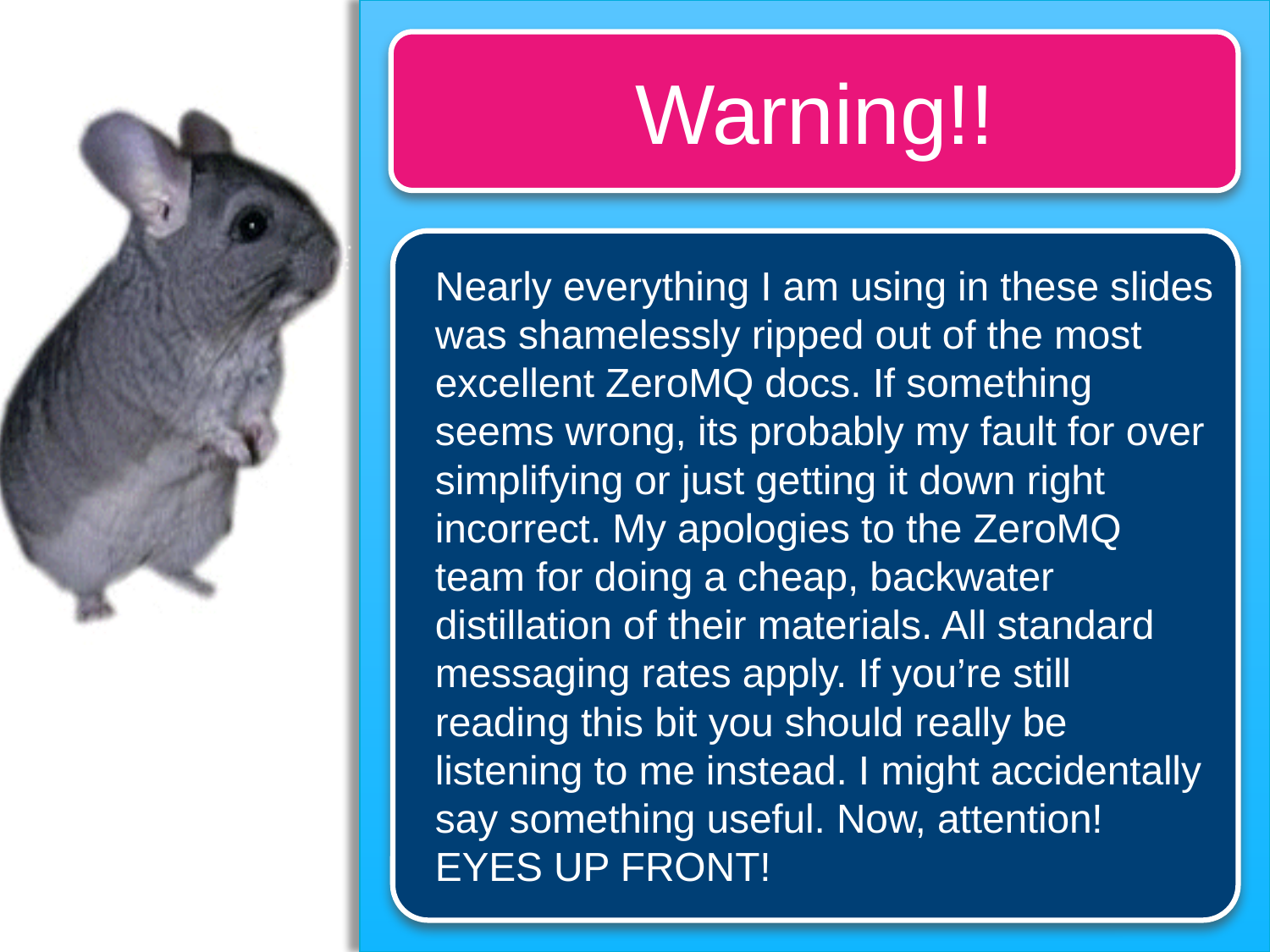

Warning!!
Nearly everything I am using in these slides was shamelessly ripped out of the most excellent ZeroMQ docs. If something seems wrong, its probably my fault for over simplifying or just getting it down right incorrect. My apologies to the ZeroMQ team for doing a cheap, backwater distillation of their materials. All standard messaging rates apply. If you’re still reading this bit you should really be listening to me instead. I might accidentally say something useful. Now, attention! EYES UP FRONT!